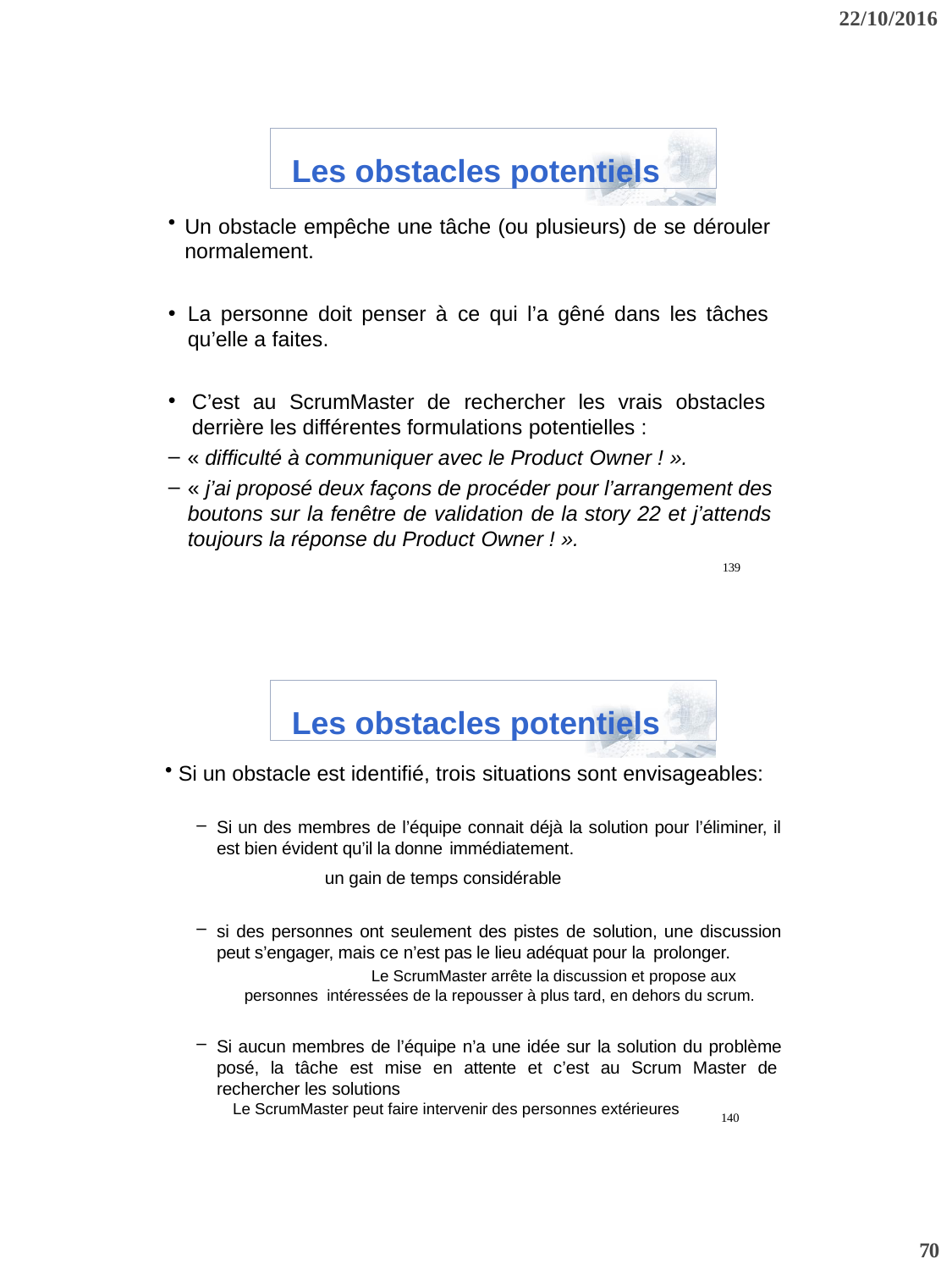

22/10/2016
Les obstacles potentiels

Un obstacle empêche une tâche (ou plusieurs) de se dérouler  normalement.

La personne doit penser à ce qui l’a gêné dans les tâches  qu’elle a faites.

C’est au ScrumMaster de rechercher les vrais obstacles  derrière les différentes formulations potentielles :
« difficulté à communiquer avec le Product Owner ! ».
« j’ai proposé deux façons de procéder pour l’arrangement des  boutons sur la fenêtre de validation de la story 22 et j’attends  toujours la réponse du Product Owner ! ».
139
Les obstacles potentiels

Si un obstacle est identifié, trois situations sont envisageables:

Si un des membres de l’équipe connait déjà la solution pour l’éliminer, il
est bien évident qu’il la donne immédiatement.
	un gain de temps considérable

si des personnes ont seulement des pistes de solution, une discussion  peut s’engager, mais ce n’est pas le lieu adéquat pour la prolonger.
		Le ScrumMaster arrête la discussion et propose aux personnes  intéressées de la repousser à plus tard, en dehors du scrum.

Si aucun membres de l’équipe n’a une idée sur la solution du problème  posé, la tâche est mise en attente et c’est au Scrum Master de  rechercher les solutions
 Le ScrumMaster peut faire intervenir des personnes extérieures
140
70